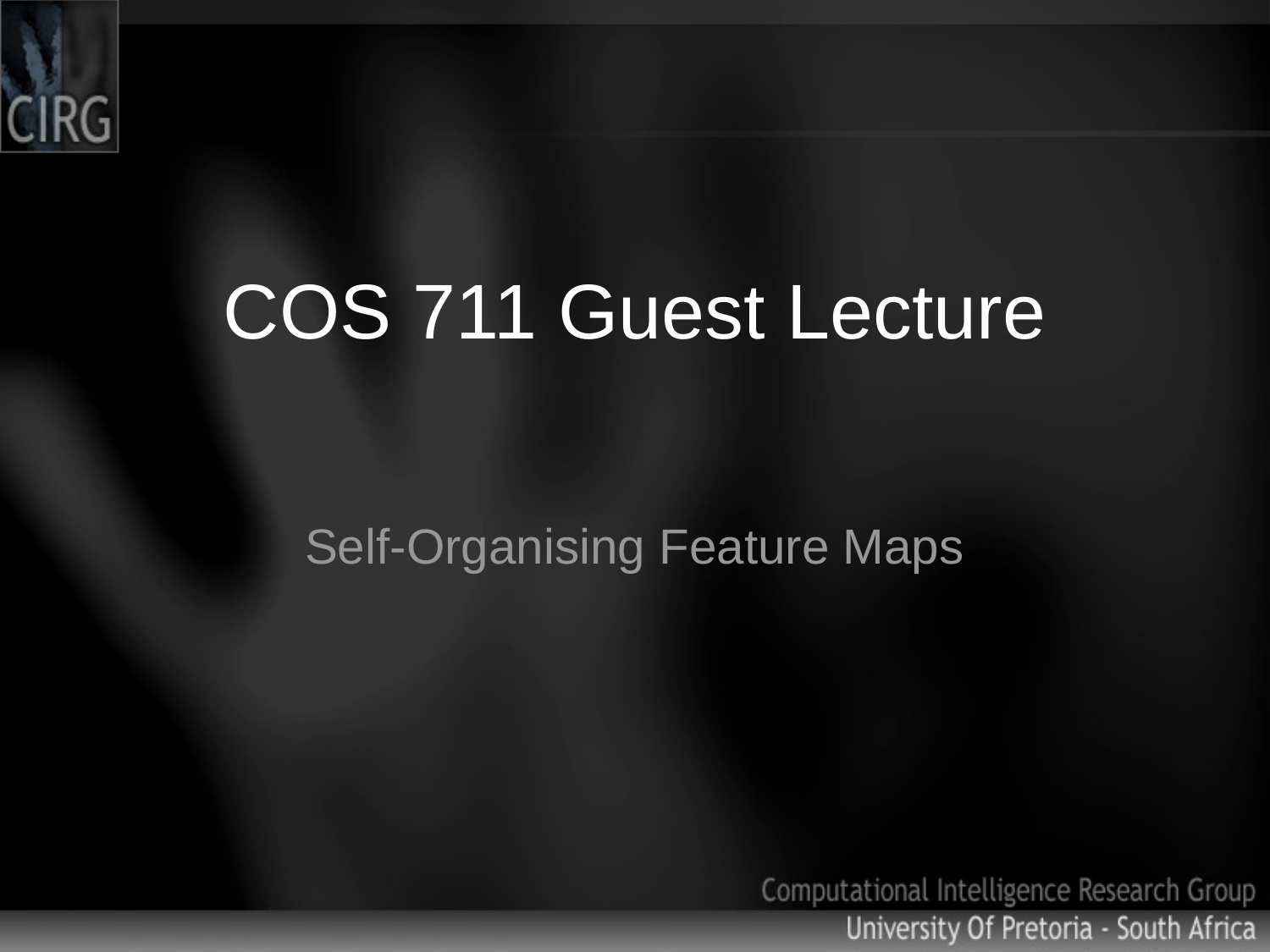

# COS 711 Guest Lecture
Self-Organising Feature Maps